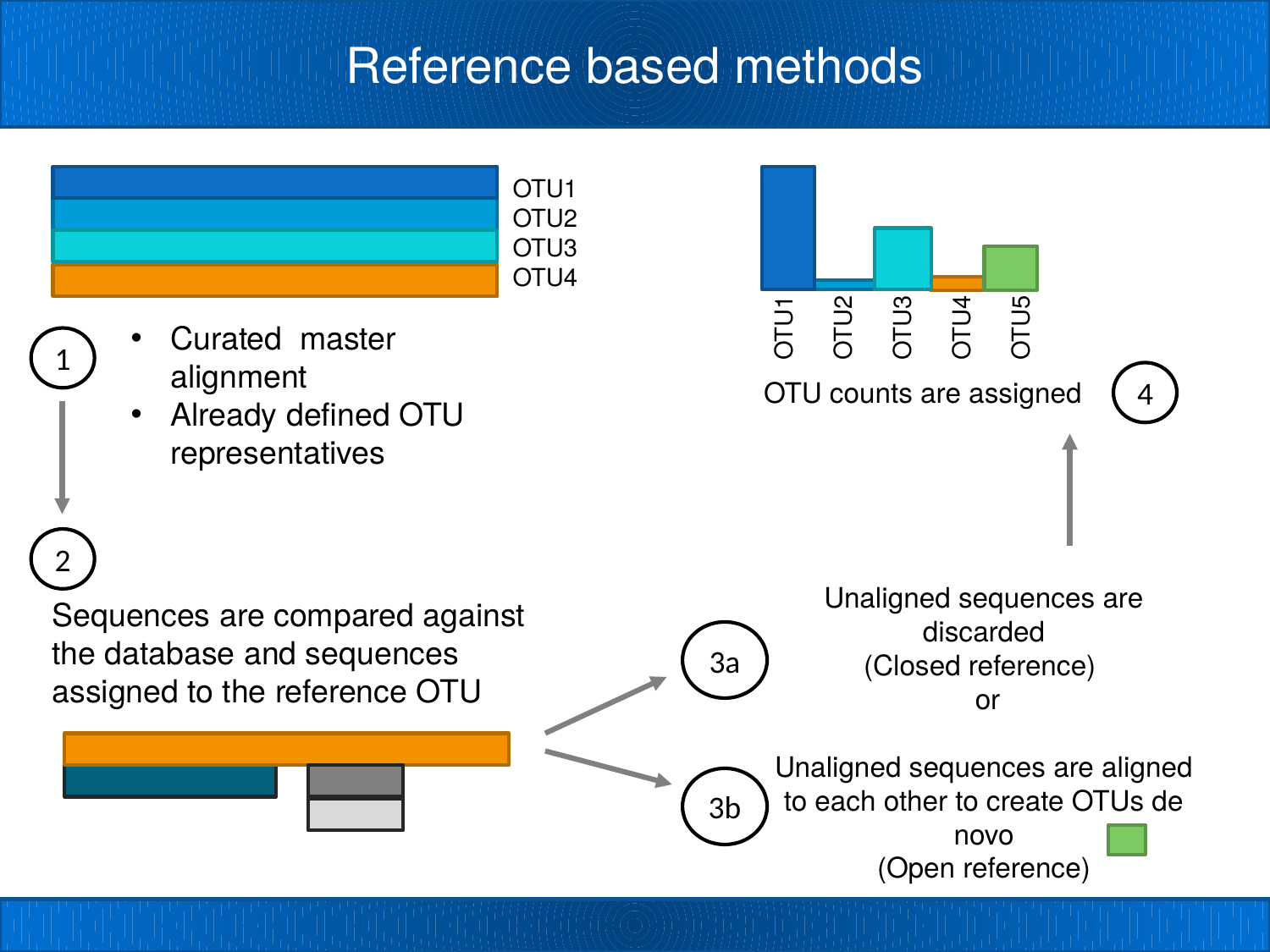

# Reference based methods

OTU1
OTU2
OTU3
OTU4
OTU1

OTU2

OTU3

OTU4

OTU5

Curated  master alignment
Already defined OTU representatives

1
4
OTU counts are assigned
2
Unaligned sequences are discarded
(Closed reference)
 or

Unaligned sequences are aligned to each other to create OTUs de novo
(Open reference)

Sequences are compared against the database and sequences assigned to the reference OTU
3a

3b